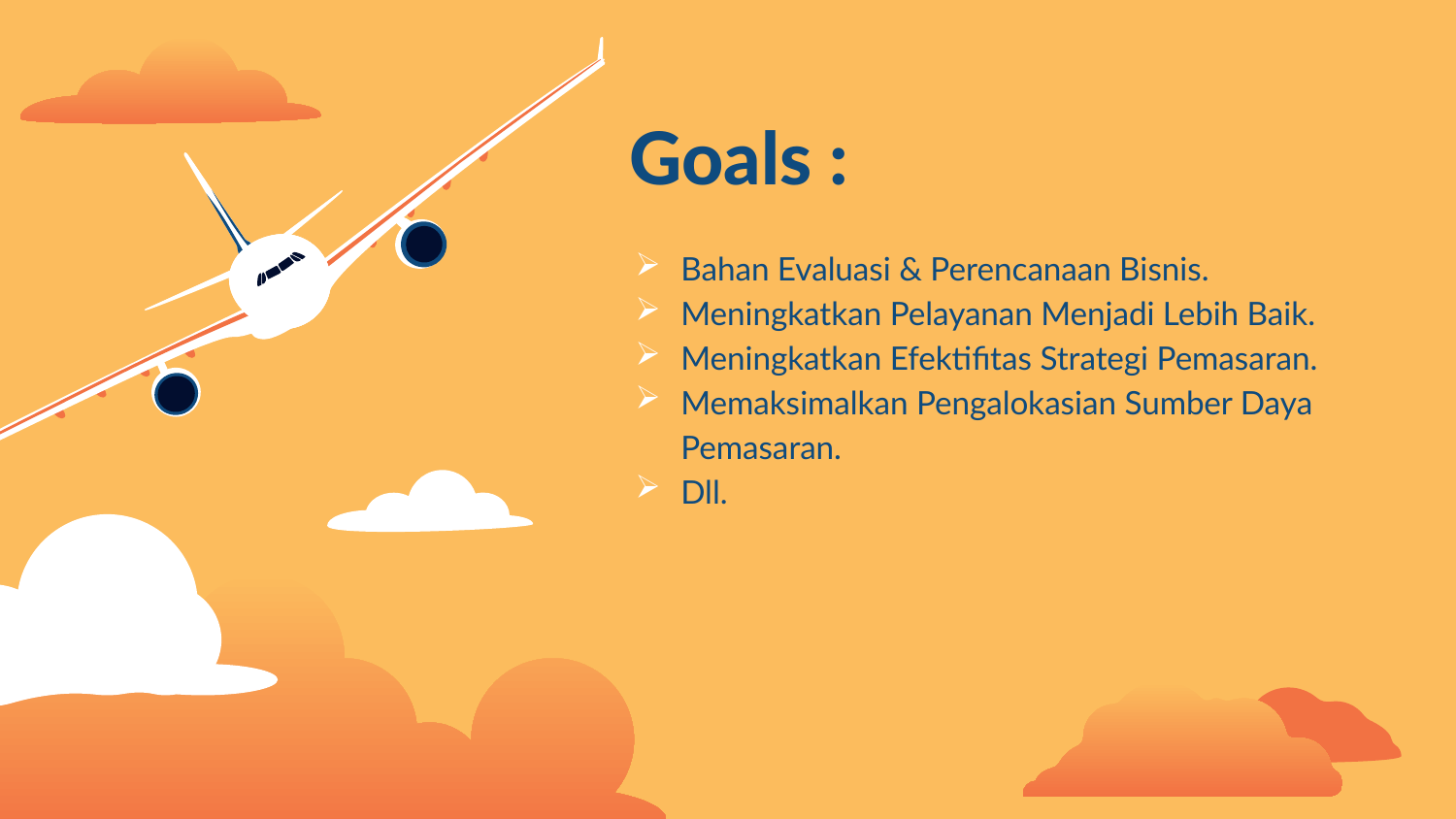

# Goals :
Bahan Evaluasi & Perencanaan Bisnis.
Meningkatkan Pelayanan Menjadi Lebih Baik.
Meningkatkan Efektifitas Strategi Pemasaran.
Memaksimalkan Pengalokasian Sumber Daya Pemasaran.
Dll.